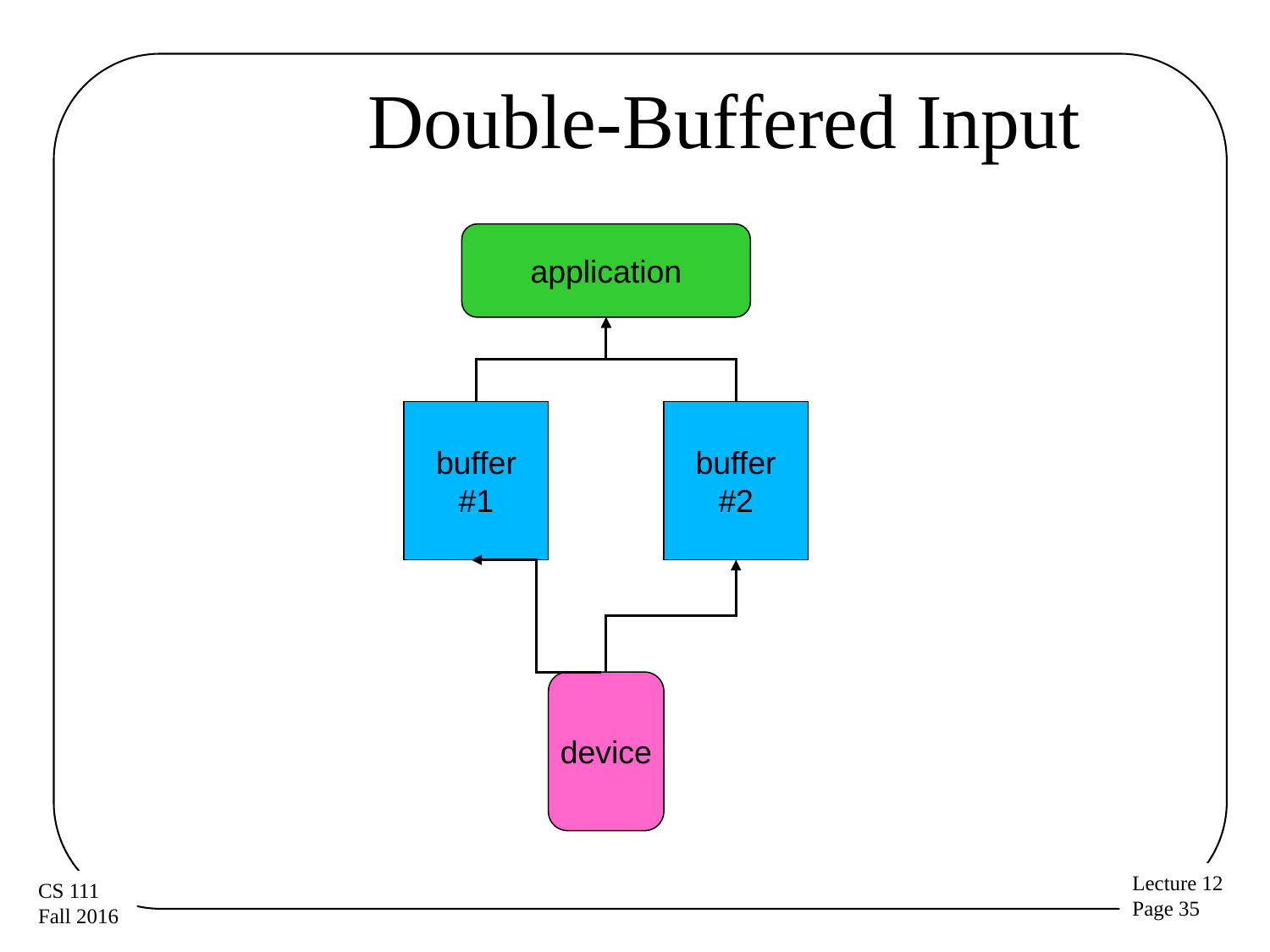

# Double-Buffered Input
application

buffer
#1

buffer
#2
device